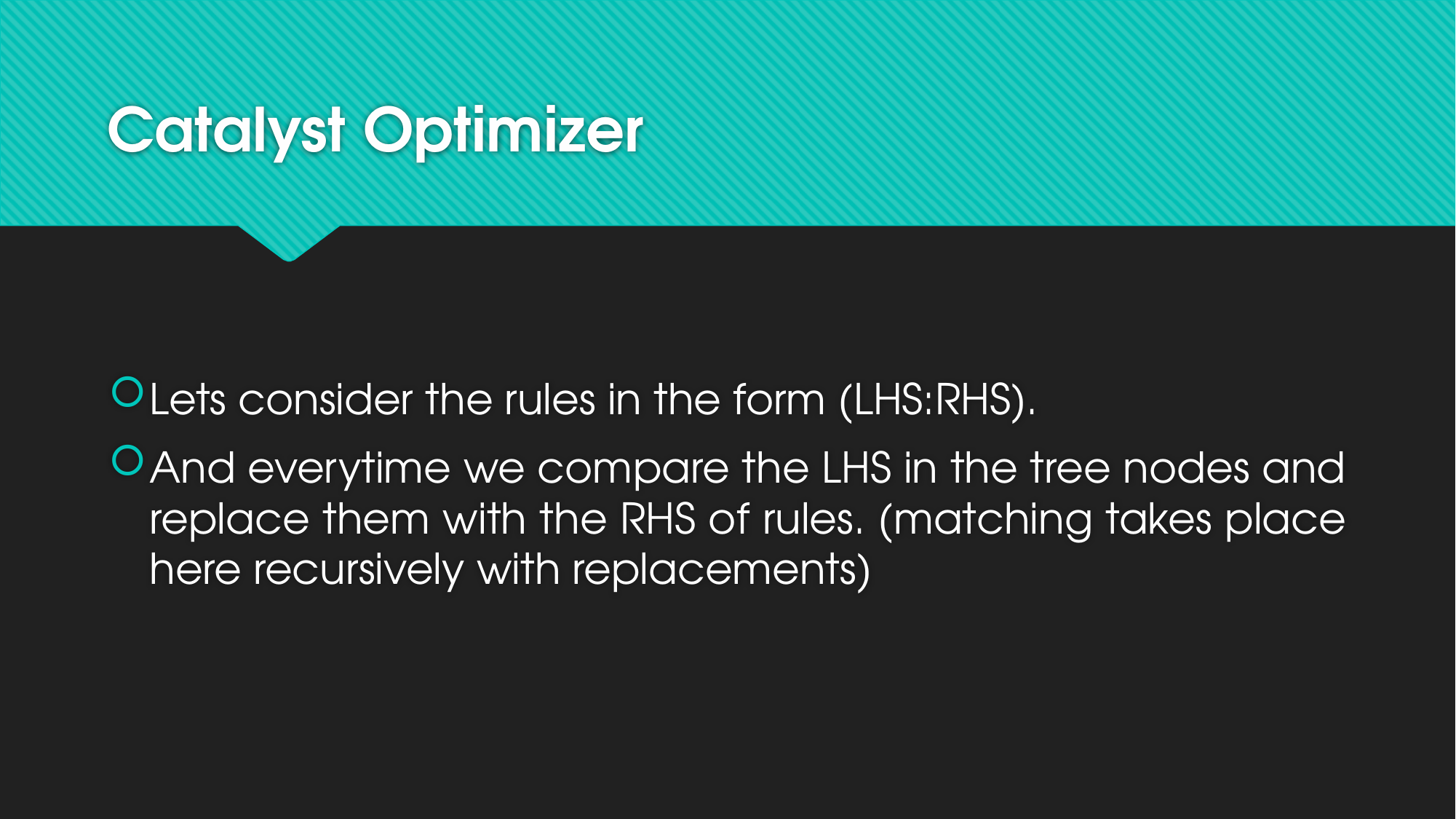

# Catalyst Optimizer
Lets consider the rules in the form (LHS:RHS).
And everytime we compare the LHS in the tree nodes and replace them with the RHS of rules. (matching takes place here recursively with replacements)